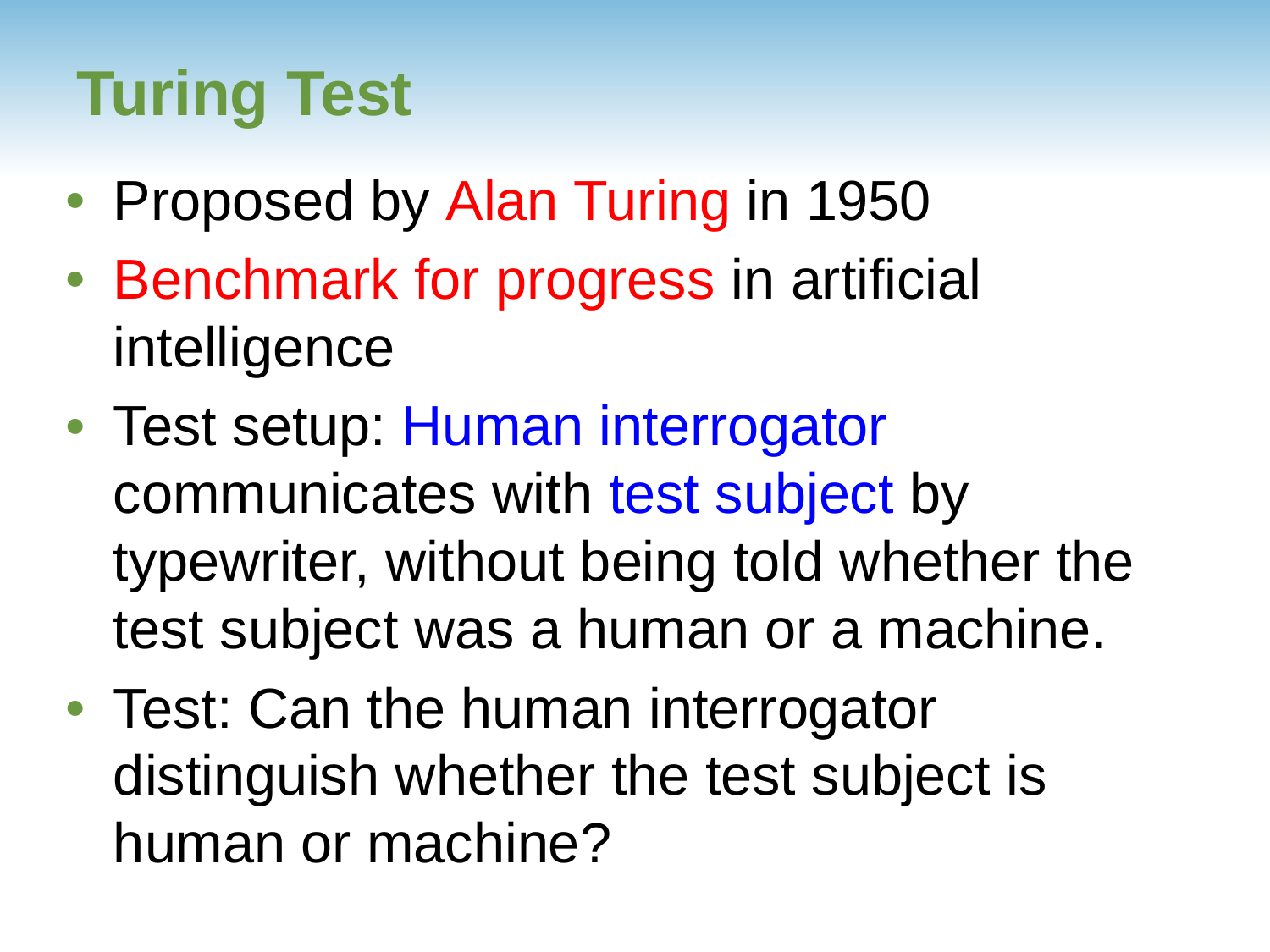

# Turing Test
Proposed by Alan Turing in 1950
Benchmark for progress in artificial intelligence
Test setup: Human interrogator communicates with test subject by typewriter, without being told whether the test subject was a human or a machine.
Test: Can the human interrogator distinguish whether the test subject is human or machine?